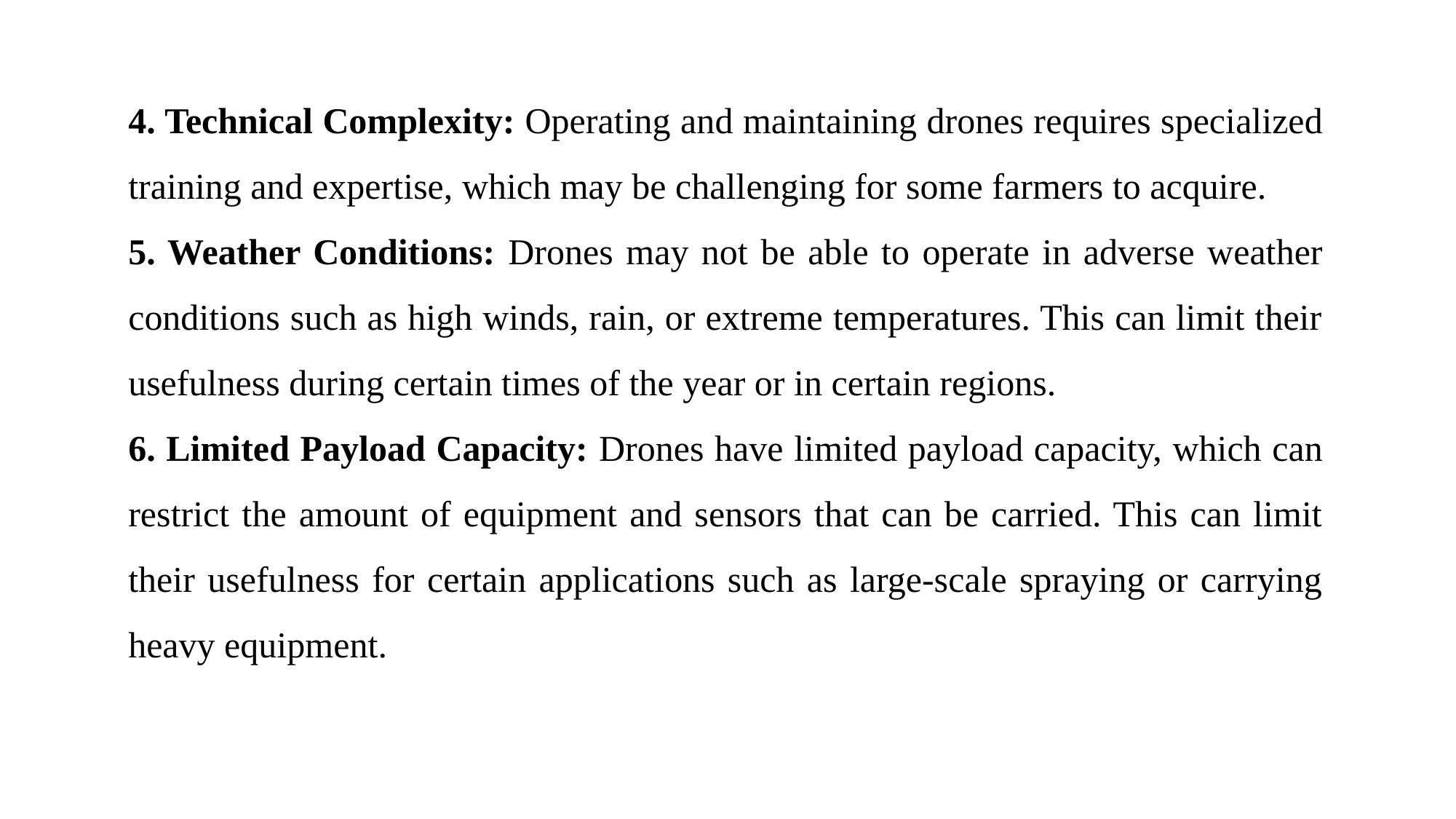

4. Technical Complexity: Operating and maintaining drones requires specialized training and expertise, which may be challenging for some farmers to acquire.
5. Weather Conditions: Drones may not be able to operate in adverse weather conditions such as high winds, rain, or extreme temperatures. This can limit their usefulness during certain times of the year or in certain regions.
6. Limited Payload Capacity: Drones have limited payload capacity, which can restrict the amount of equipment and sensors that can be carried. This can limit their usefulness for certain applications such as large-scale spraying or carrying heavy equipment.